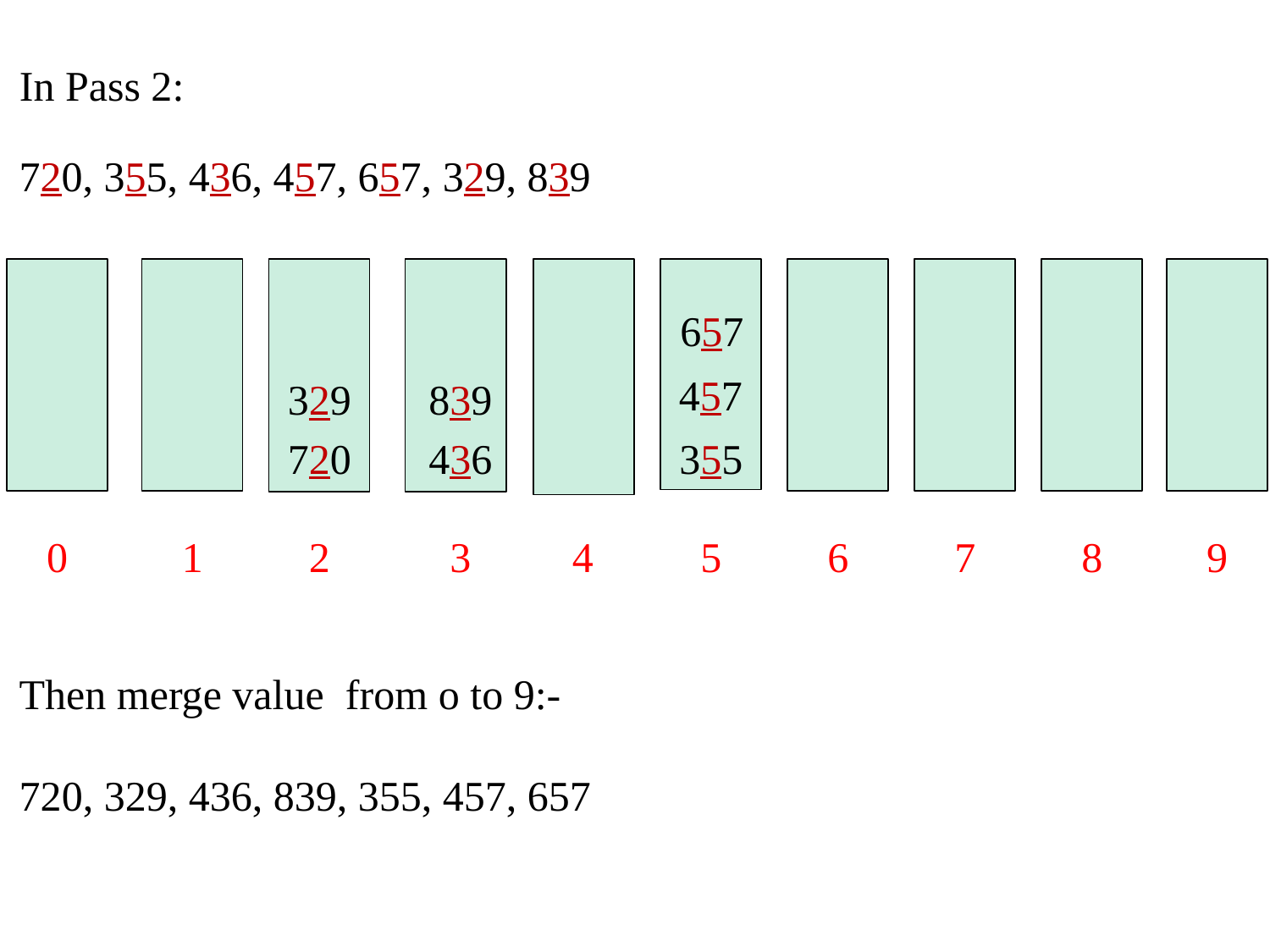

In Pass 2:
720, 355, 436, 457, 657, 329, 839

657
457
329
839
720
436
355
0
1
2
3
4
5
6
7
8
9
Then merge value  from o to 9:-

720, 329, 436, 839, 355, 457, 657